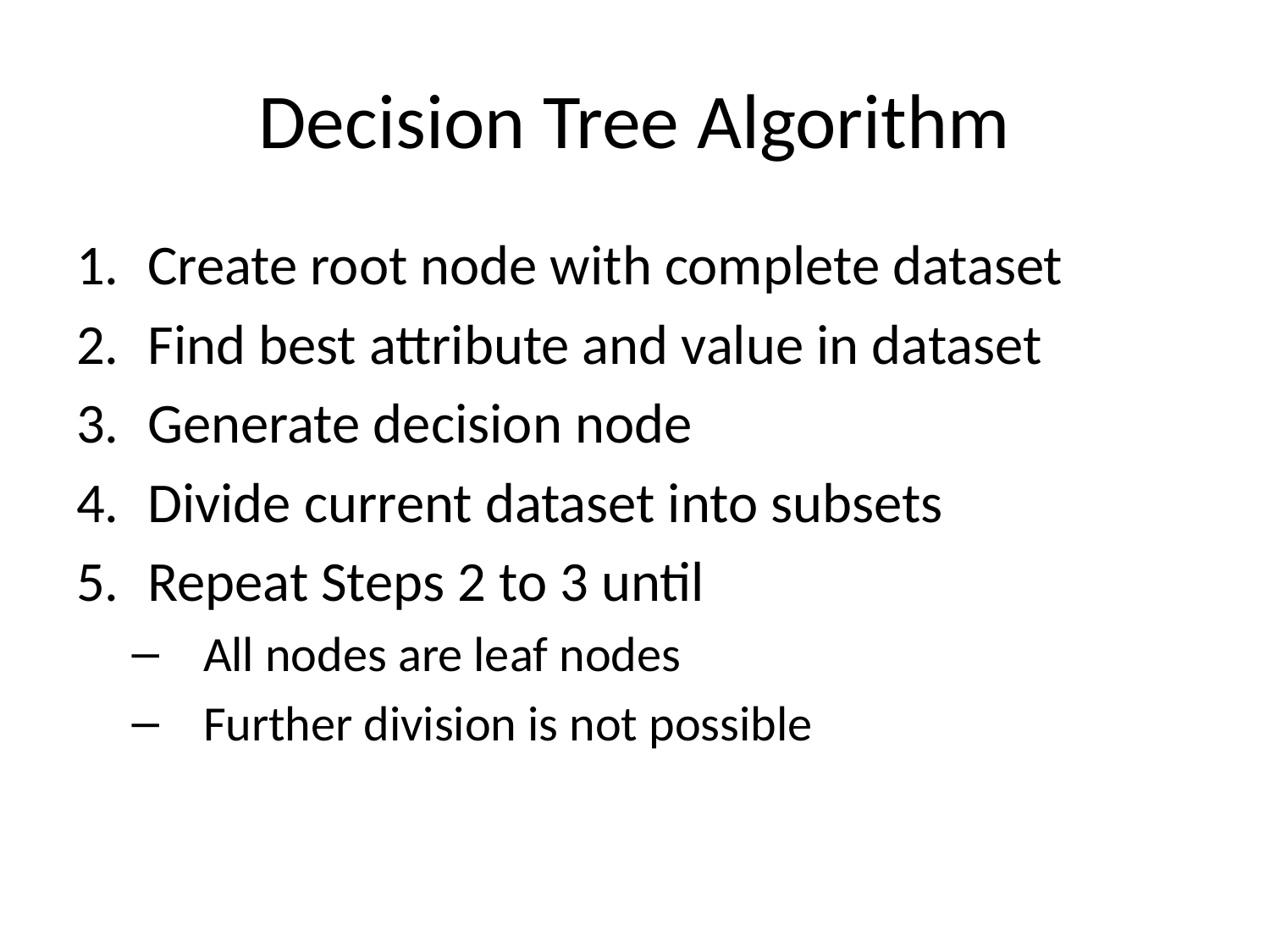

# Decision Tree Algorithm
Create root node with complete dataset
Find best attribute and value in dataset
Generate decision node
Divide current dataset into subsets
Repeat Steps 2 to 3 until
All nodes are leaf nodes
Further division is not possible